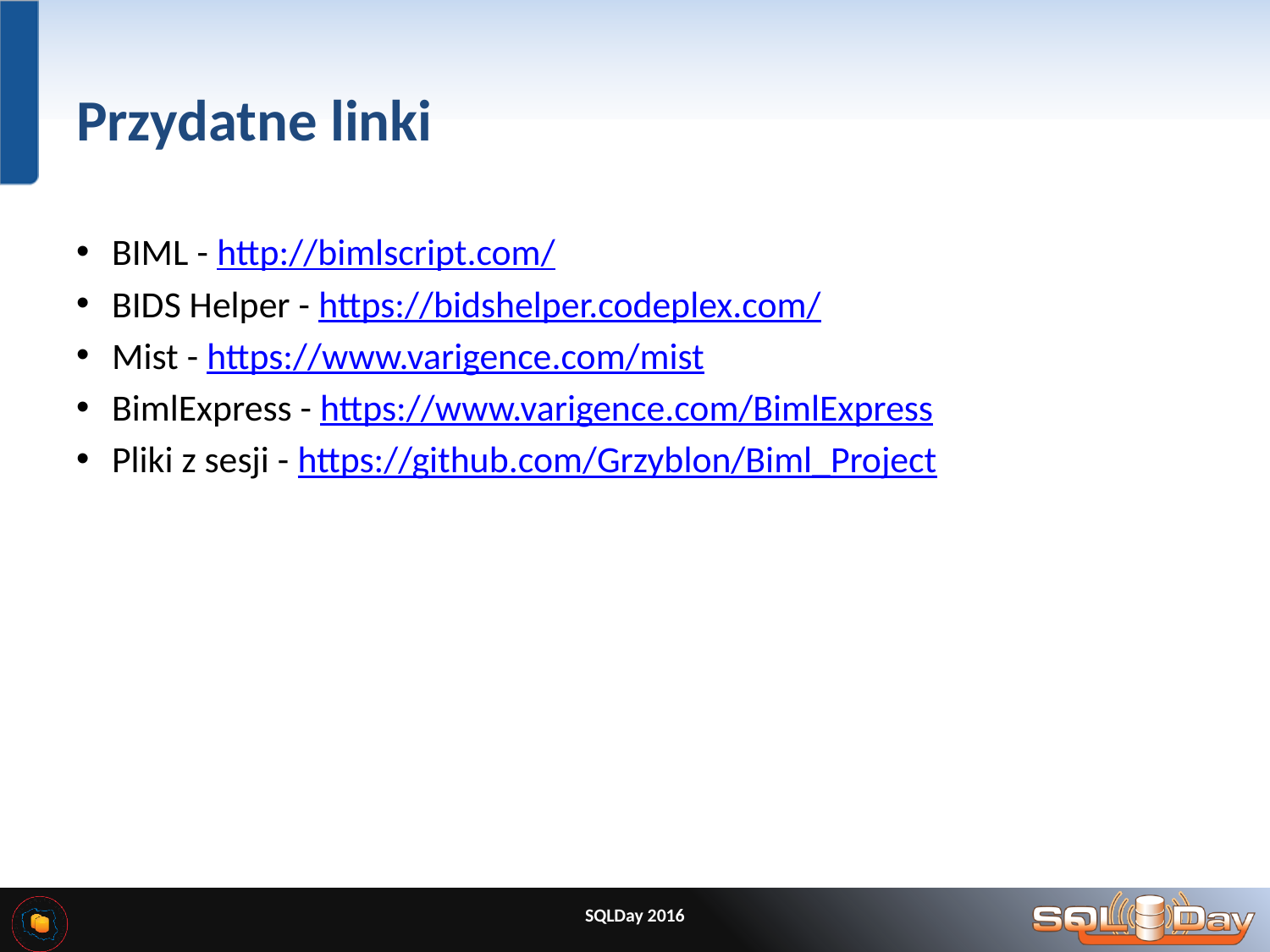

# Przydatne linki
BIML - http://bimlscript.com/
BIDS Helper - https://bidshelper.codeplex.com/
Mist - https://www.varigence.com/mist
BimlExpress - https://www.varigence.com/BimlExpress
Pliki z sesji - https://github.com/Grzyblon/Biml_Project